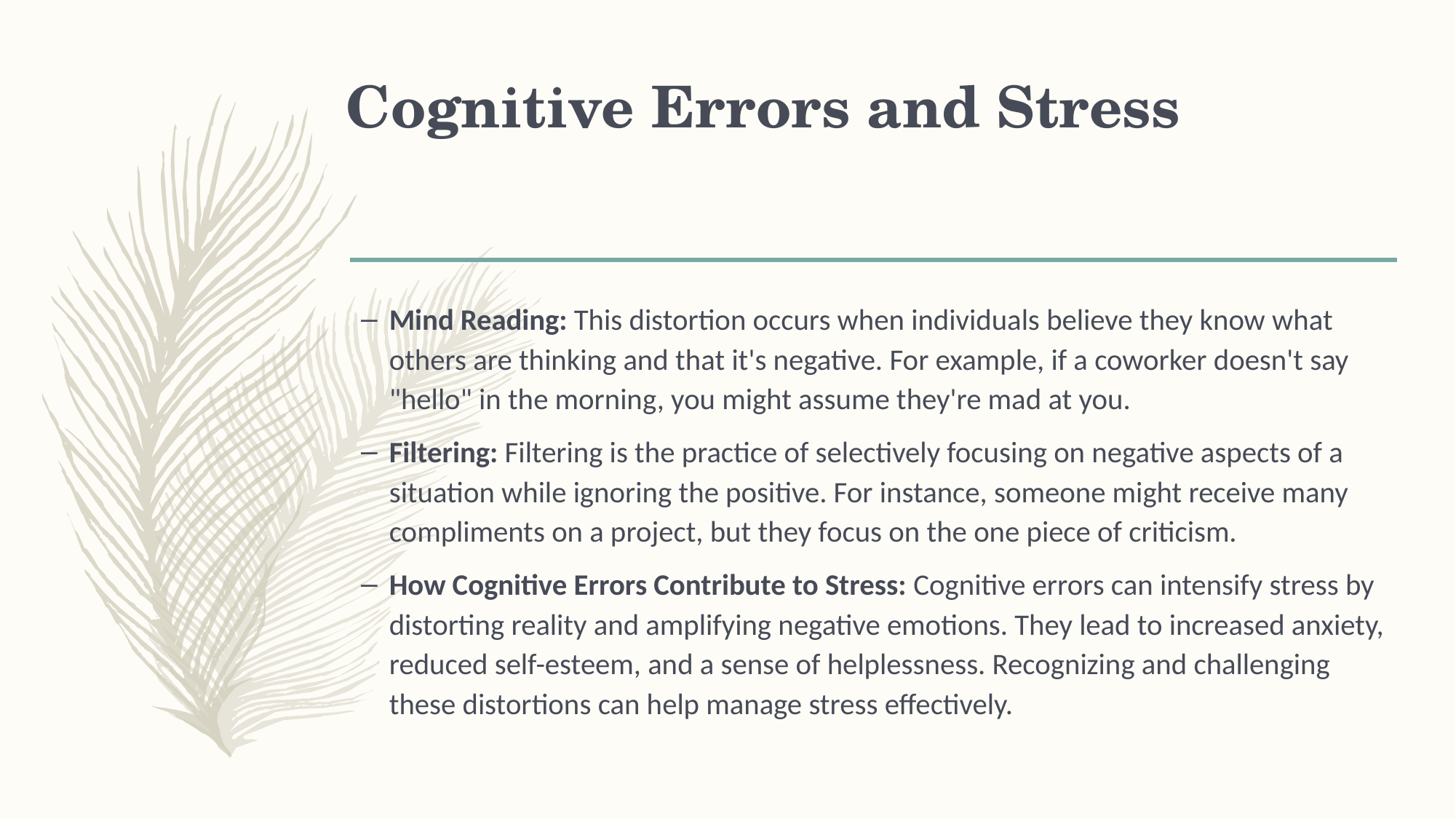

# Cognitive Errors and Stress
Mind Reading: This distortion occurs when individuals believe they know what others are thinking and that it's negative. For example, if a coworker doesn't say "hello" in the morning, you might assume they're mad at you.
Filtering: Filtering is the practice of selectively focusing on negative aspects of a situation while ignoring the positive. For instance, someone might receive many compliments on a project, but they focus on the one piece of criticism.
How Cognitive Errors Contribute to Stress: Cognitive errors can intensify stress by distorting reality and amplifying negative emotions. They lead to increased anxiety, reduced self-esteem, and a sense of helplessness. Recognizing and challenging these distortions can help manage stress effectively.